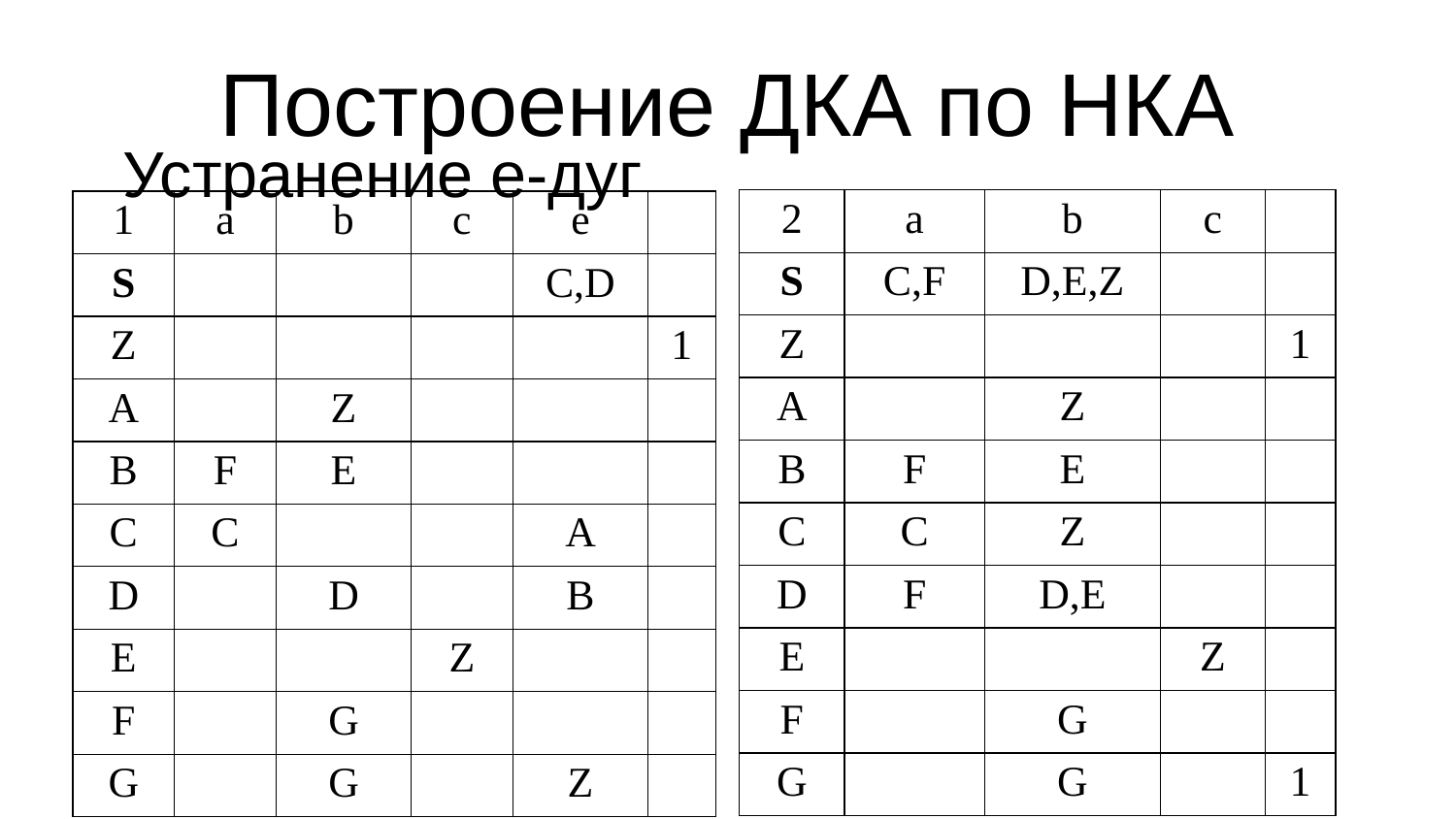

Построение ДКА по НКА
Устранение е-дуг
| 2 | a | b | c |  |
| --- | --- | --- | --- | --- |
| S | C,F | D,E,Z |  |  |
| Z |  |  |  | 1 |
| A |  | Z |  |  |
| B | F | E |  |  |
| C | C | Z |  |  |
| D | F | D,E |  |  |
| E |  |  | Z |  |
| F |  | G |  |  |
| G |  | G |  | 1 |
| 1 | a | b | c | e |  |
| --- | --- | --- | --- | --- | --- |
| S |  |  |  | C,D |  |
| Z |  |  |  |  | 1 |
| A |  | Z |  |  |  |
| B | F | E |  |  |  |
| C | C |  |  | A |  |
| D |  | D |  | B |  |
| E |  |  | Z |  |  |
| F |  | G |  |  |  |
| G |  | G |  | Z |  |